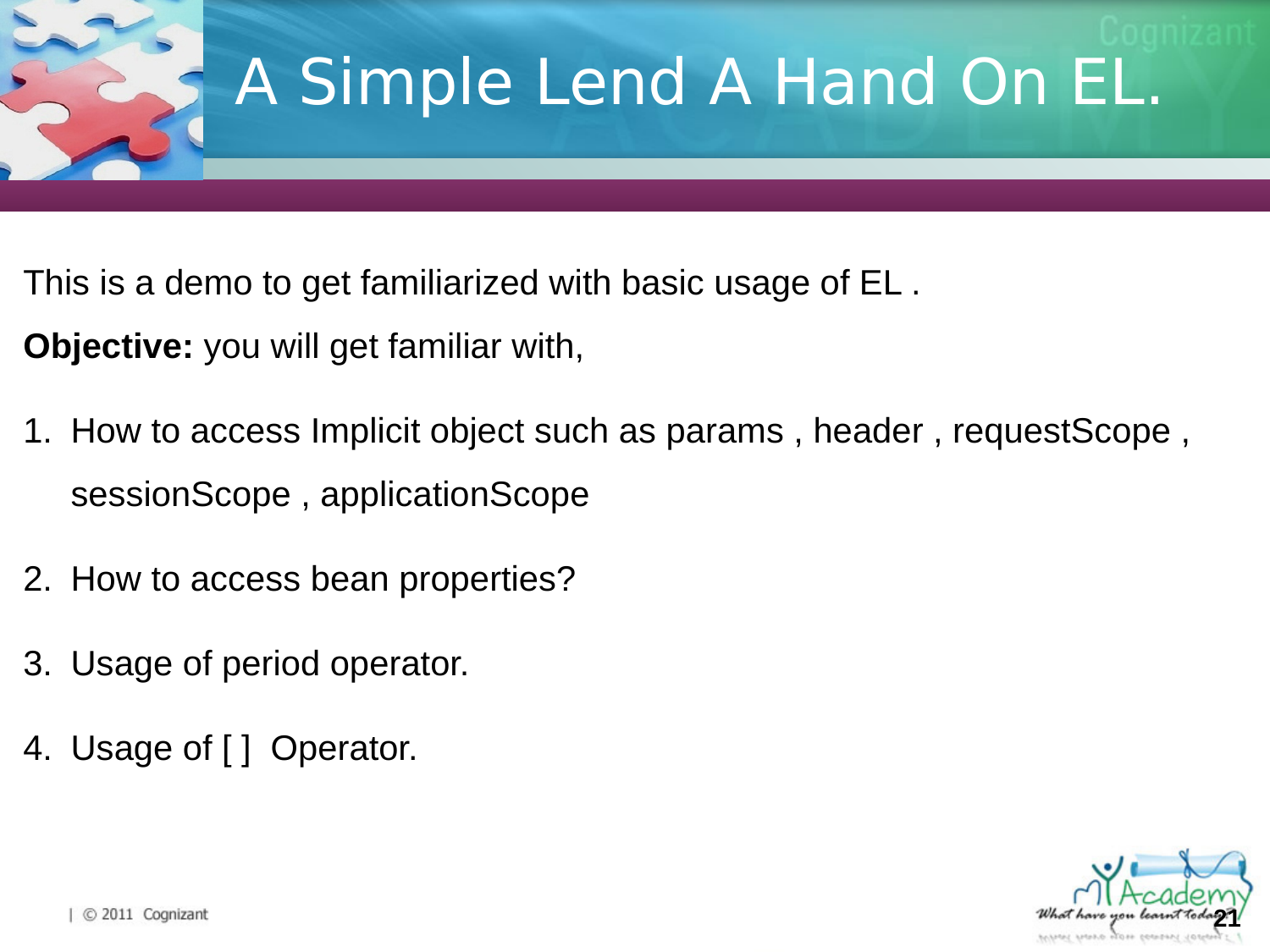

# A Simple Lend A Hand On EL.
This is a demo to get familiarized with basic usage of EL .
Objective: you will get familiar with,
How to access Implicit object such as params , header , requestScope , sessionScope , applicationScope
How to access bean properties?
Usage of period operator.
Usage of [ ]  Operator.
21